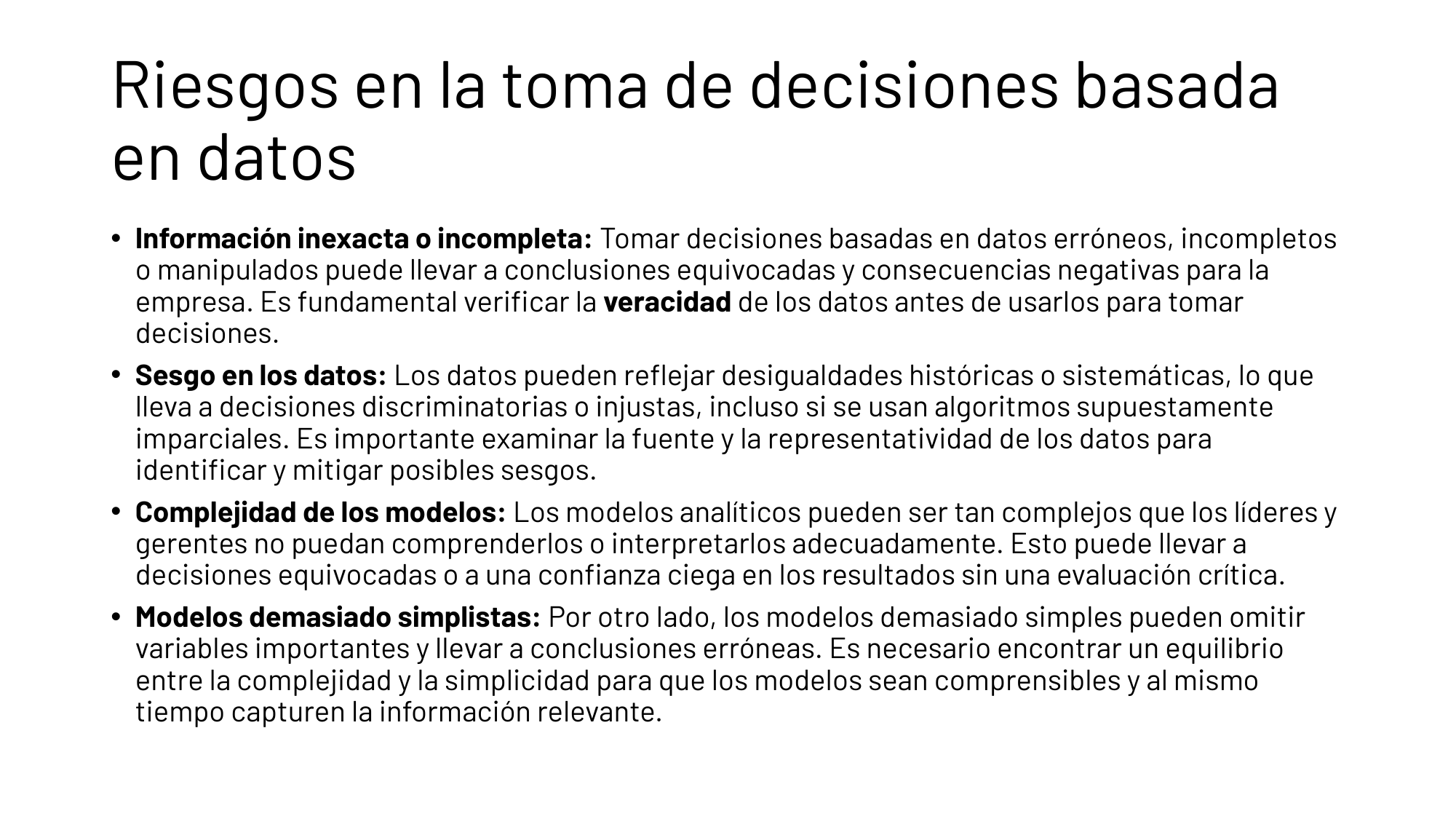

# Riesgos en la toma de decisiones basada en datos
Información inexacta o incompleta: Tomar decisiones basadas en datos erróneos, incompletos o manipulados puede llevar a conclusiones equivocadas y consecuencias negativas para la empresa. Es fundamental verificar la veracidad de los datos antes de usarlos para tomar decisiones.
Sesgo en los datos: Los datos pueden reflejar desigualdades históricas o sistemáticas, lo que lleva a decisiones discriminatorias o injustas, incluso si se usan algoritmos supuestamente imparciales. Es importante examinar la fuente y la representatividad de los datos para identificar y mitigar posibles sesgos.
Complejidad de los modelos: Los modelos analíticos pueden ser tan complejos que los líderes y gerentes no puedan comprenderlos o interpretarlos adecuadamente. Esto puede llevar a decisiones equivocadas o a una confianza ciega en los resultados sin una evaluación crítica.
Modelos demasiado simplistas: Por otro lado, los modelos demasiado simples pueden omitir variables importantes y llevar a conclusiones erróneas. Es necesario encontrar un equilibrio entre la complejidad y la simplicidad para que los modelos sean comprensibles y al mismo tiempo capturen la información relevante.